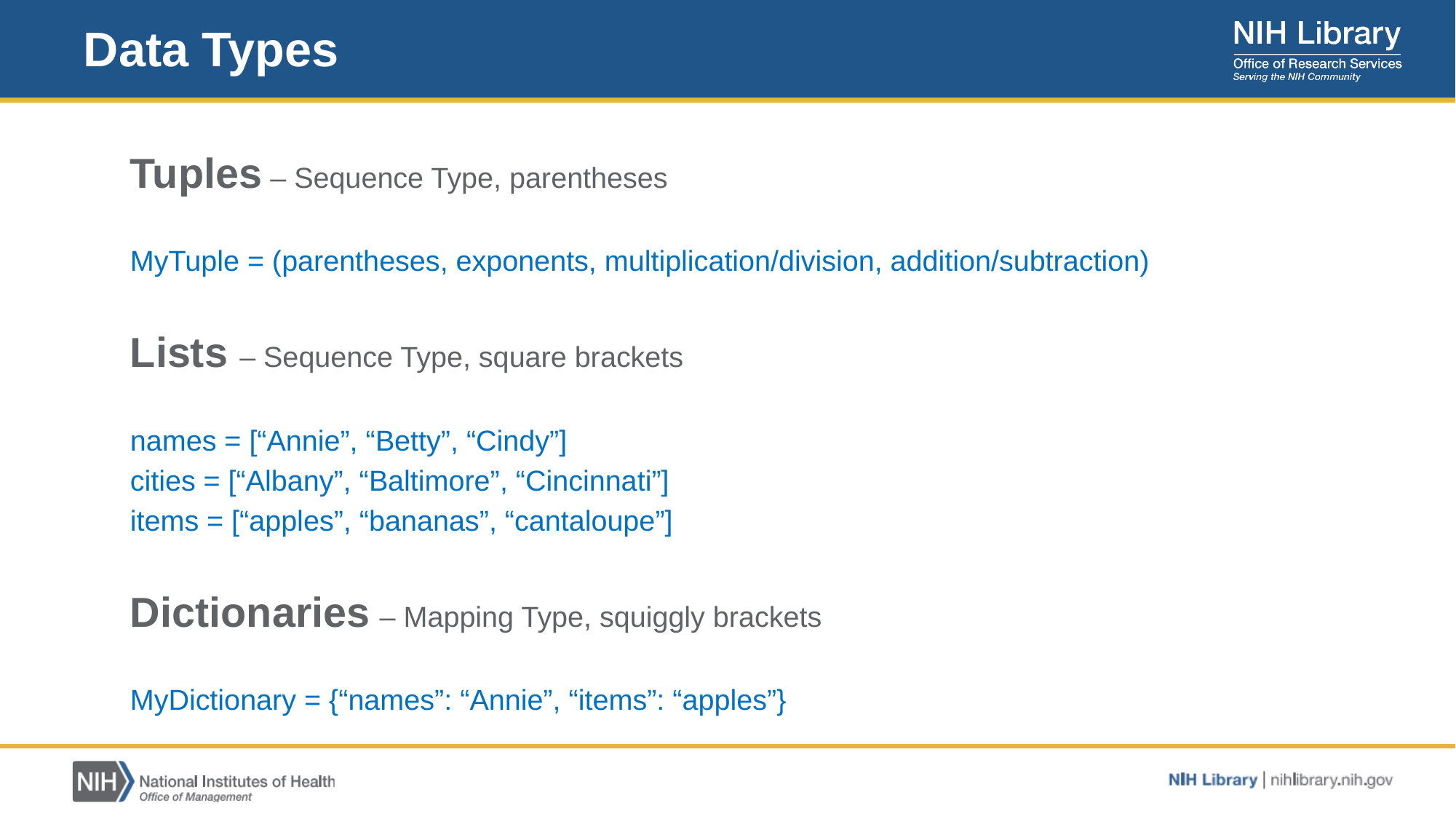

# Data Types
Tuples – Sequence Type, parentheses

MyTuple = (parentheses, exponents, multiplication/division, addition/subtraction)

Lists – Sequence Type, square brackets

names = [“Annie”, “Betty”, “Cindy”]
cities = [“Albany”, “Baltimore”, “Cincinnati”]
items = [“apples”, “bananas”, “cantaloupe”]

Dictionaries – Mapping Type, squiggly brackets

MyDictionary = {“names”: “Annie”, “items”: “apples”}